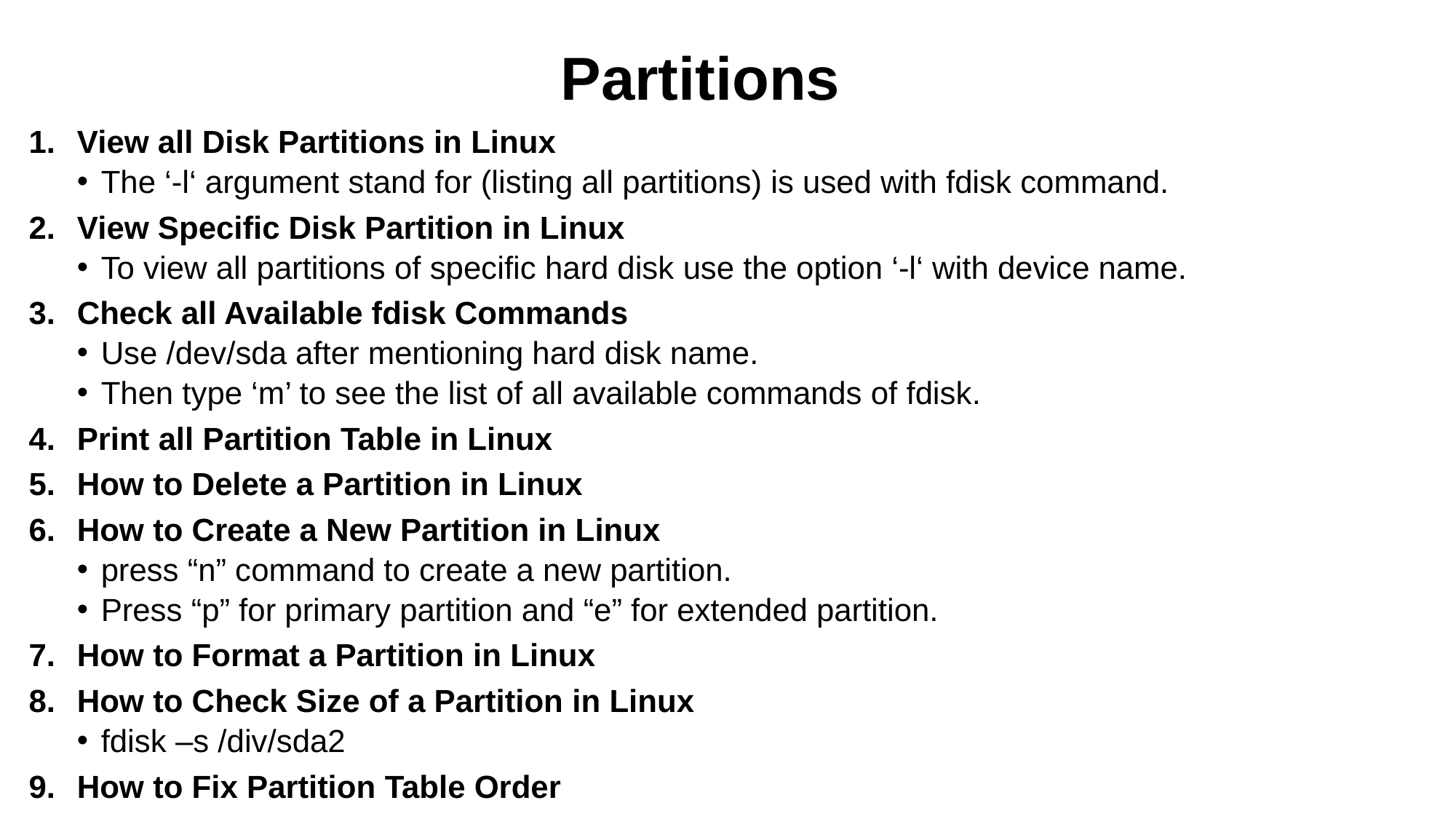

# Partitions
View all Disk Partitions in Linux
The ‘-l‘ argument stand for (listing all partitions) is used with fdisk command.
View Specific Disk Partition in Linux
To view all partitions of specific hard disk use the option ‘-l‘ with device name.
Check all Available fdisk Commands
Use /dev/sda after mentioning hard disk name.
Then type ‘m’ to see the list of all available commands of fdisk.
Print all Partition Table in Linux
How to Delete a Partition in Linux
How to Create a New Partition in Linux
press “n” command to create a new partition.
Press “p” for primary partition and “e” for extended partition.
How to Format a Partition in Linux
How to Check Size of a Partition in Linux
fdisk –s /div/sda2
How to Fix Partition Table Order